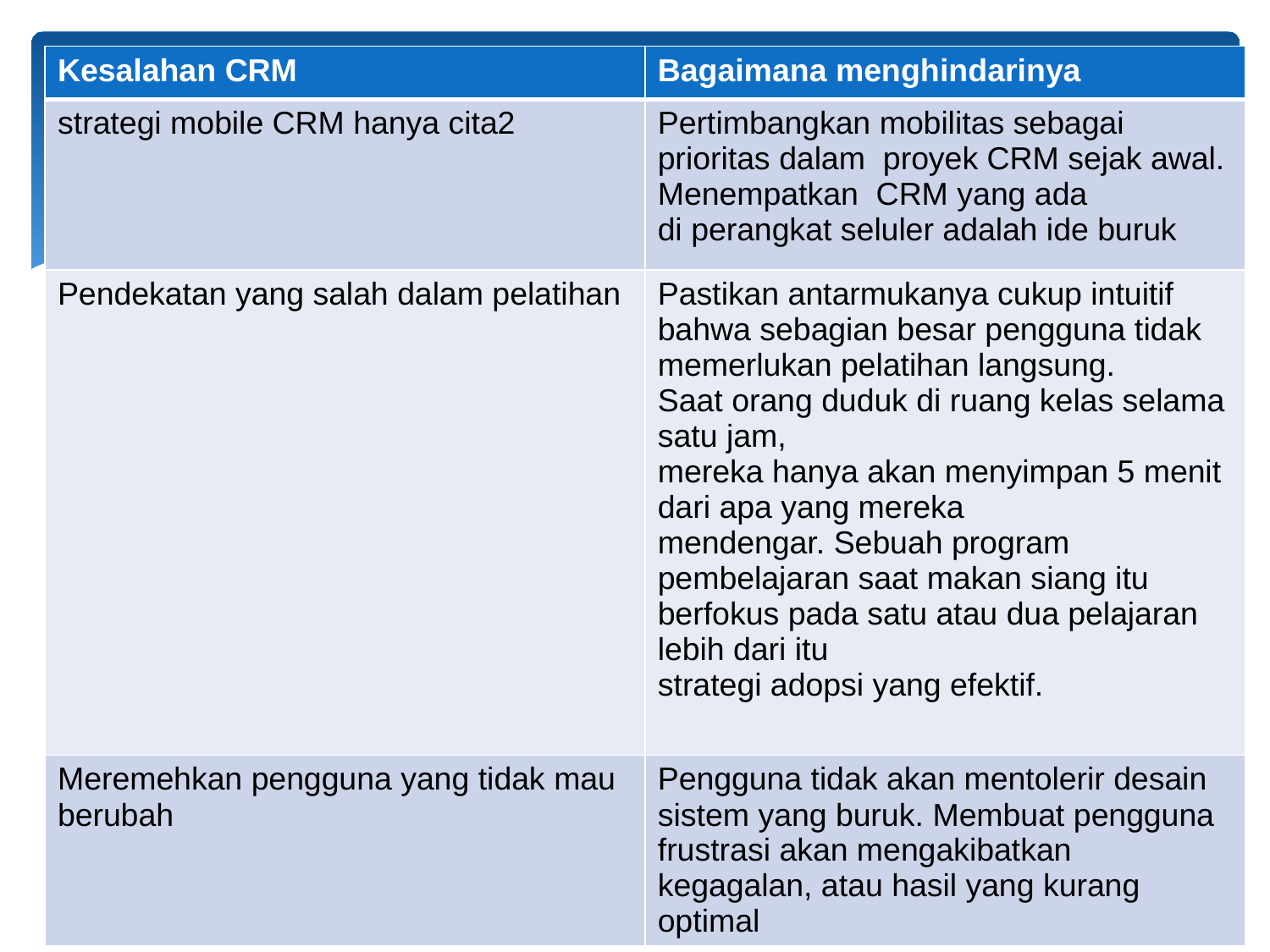

| Kesalahan CRM | Bagaimana menghindarinya |
| --- | --- |
| strategi mobile CRM hanya cita2 | Pertimbangkan mobilitas sebagai prioritas dalam proyek CRM sejak awal. Menempatkan CRM yang ada di perangkat seluler adalah ide buruk |
| Pendekatan yang salah dalam pelatihan | Pastikan antarmukanya cukup intuitif bahwa sebagian besar pengguna tidak memerlukan pelatihan langsung. Saat orang duduk di ruang kelas selama satu jam, mereka hanya akan menyimpan 5 menit dari apa yang mereka mendengar. Sebuah program pembelajaran saat makan siang itu berfokus pada satu atau dua pelajaran lebih dari itu strategi adopsi yang efektif. |
| Meremehkan pengguna yang tidak mau berubah | Pengguna tidak akan mentolerir desain sistem yang buruk. Membuat pengguna frustrasi akan mengakibatkan kegagalan, atau hasil yang kurang optimal |